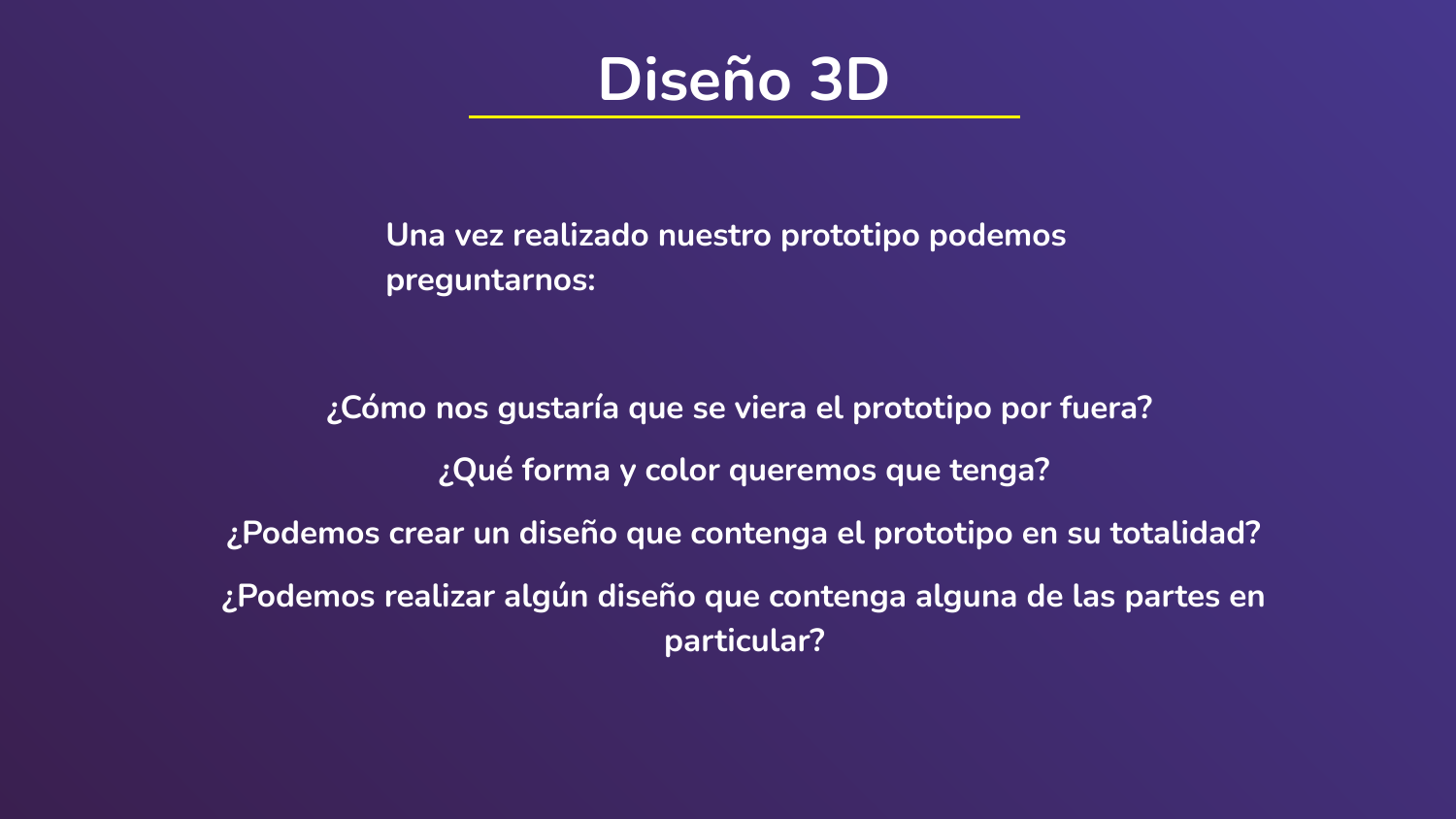

Diseño 3D
Una vez realizado nuestro prototipo podemos preguntarnos:
¿Cómo nos gustaría que se viera el prototipo por fuera?
¿Qué forma y color queremos que tenga?
¿Podemos crear un diseño que contenga el prototipo en su totalidad?
¿Podemos realizar algún diseño que contenga alguna de las partes en particular?